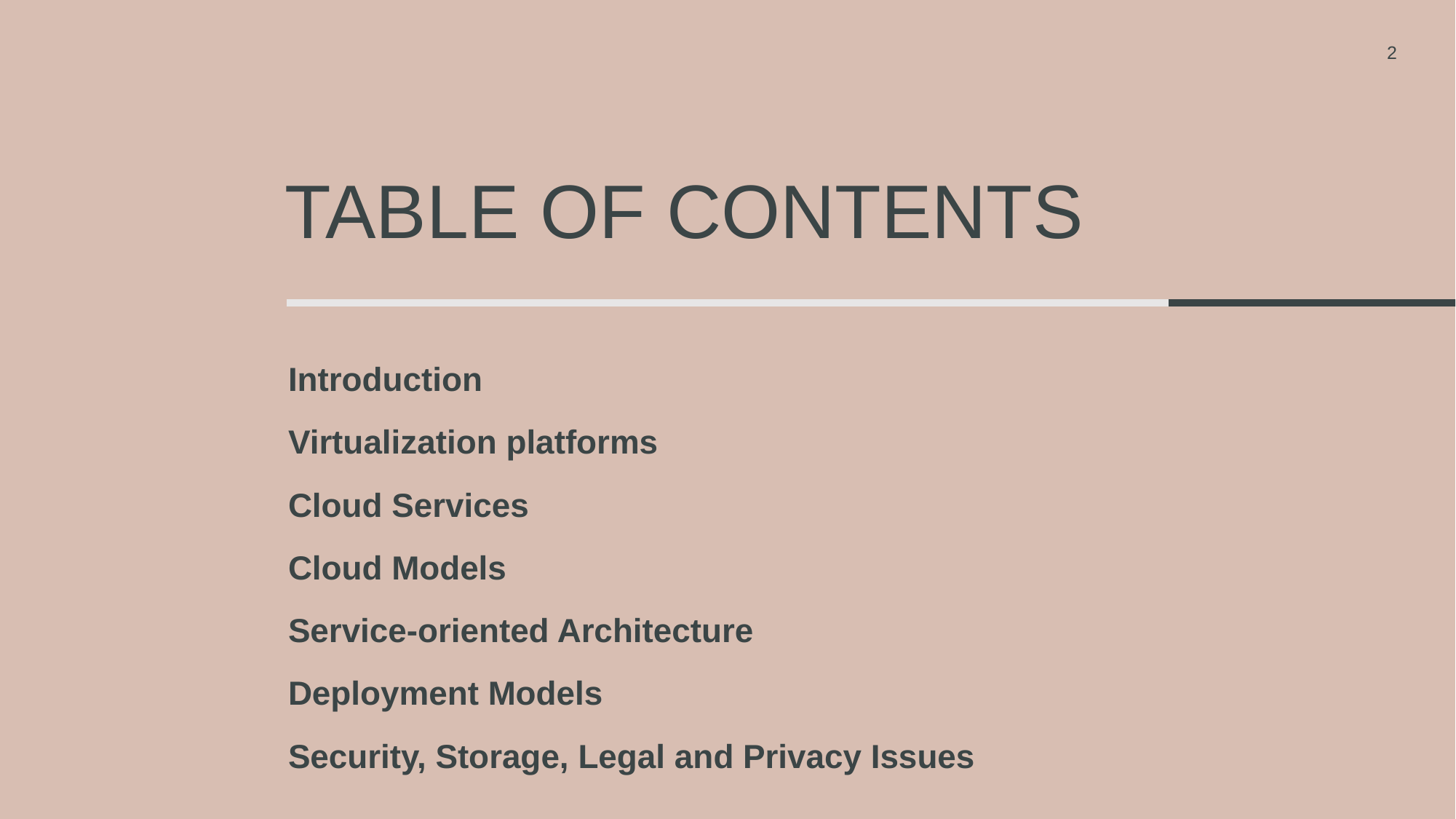

2
# Table of contents
Introduction
Virtualization platforms
Cloud Services
Cloud Models
Service-oriented Architecture
Deployment Models
Security, Storage, Legal and Privacy Issues